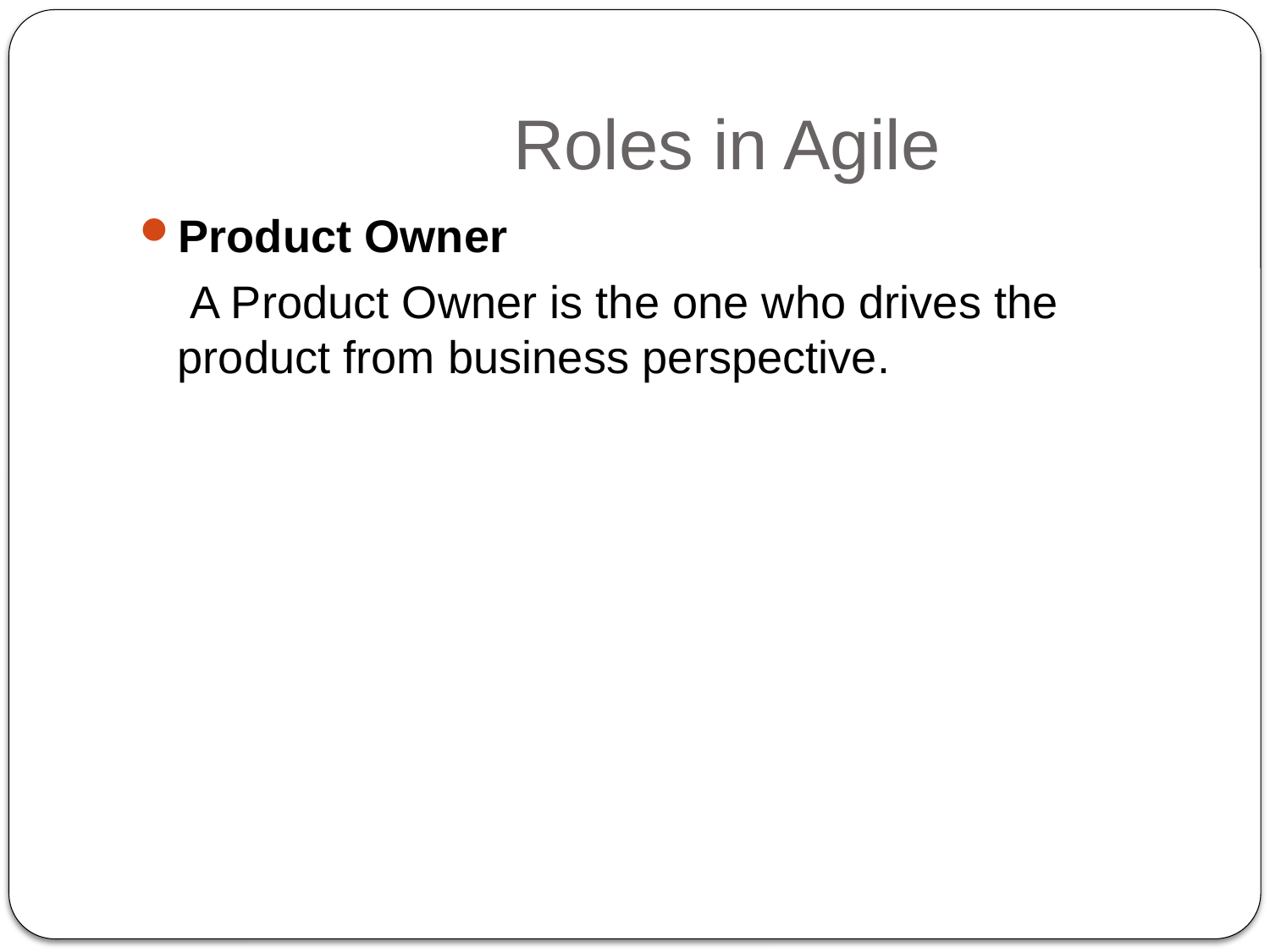

# Roles in Agile
Product Owner
    A Product Owner is the one who drives the product from business perspective.